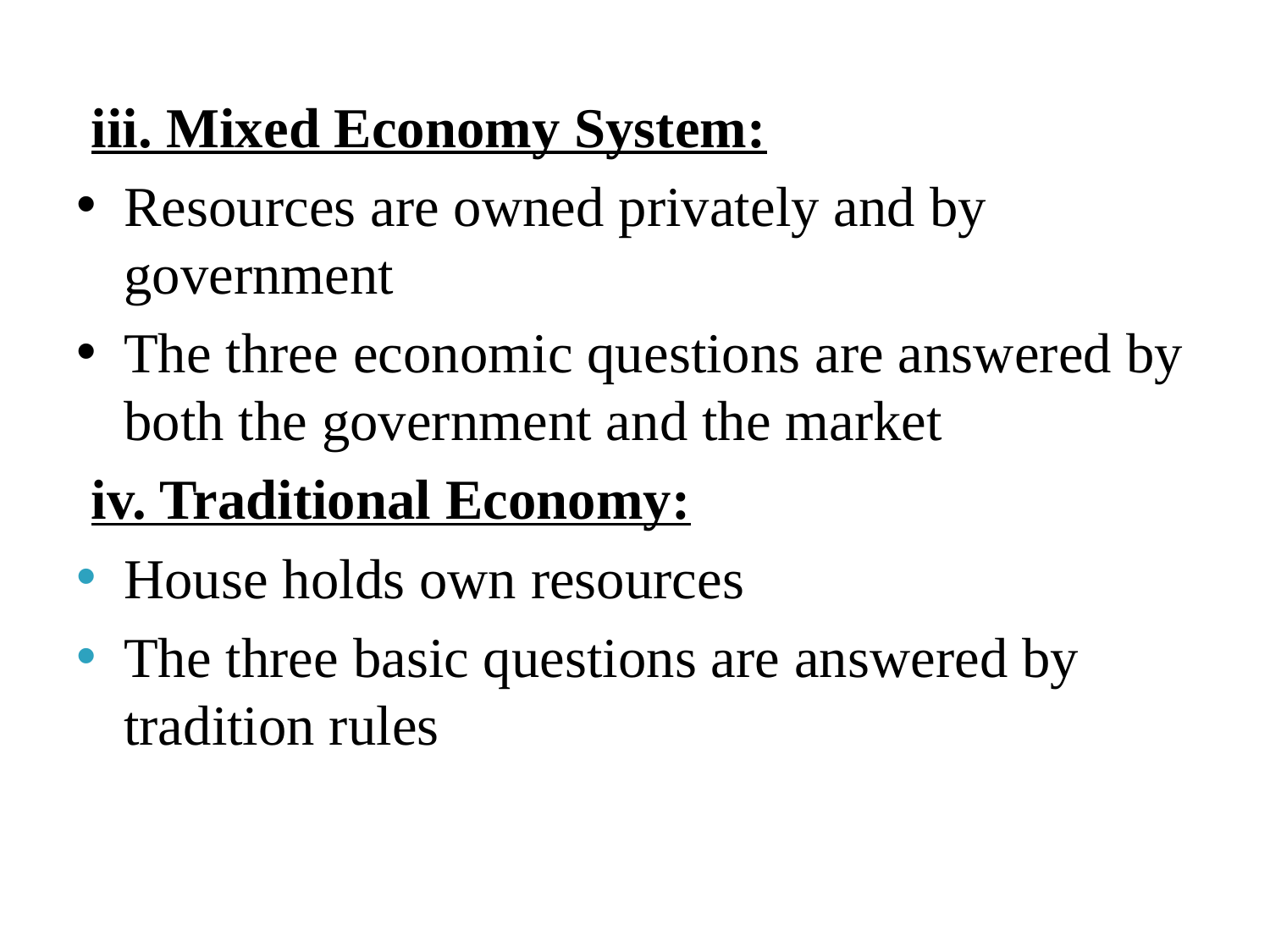

iii. Mixed Economy System:
Resources are owned privately and by government
The three economic questions are answered by both the government and the market
iv. Traditional Economy:
House holds own resources
The three basic questions are answered by tradition rules